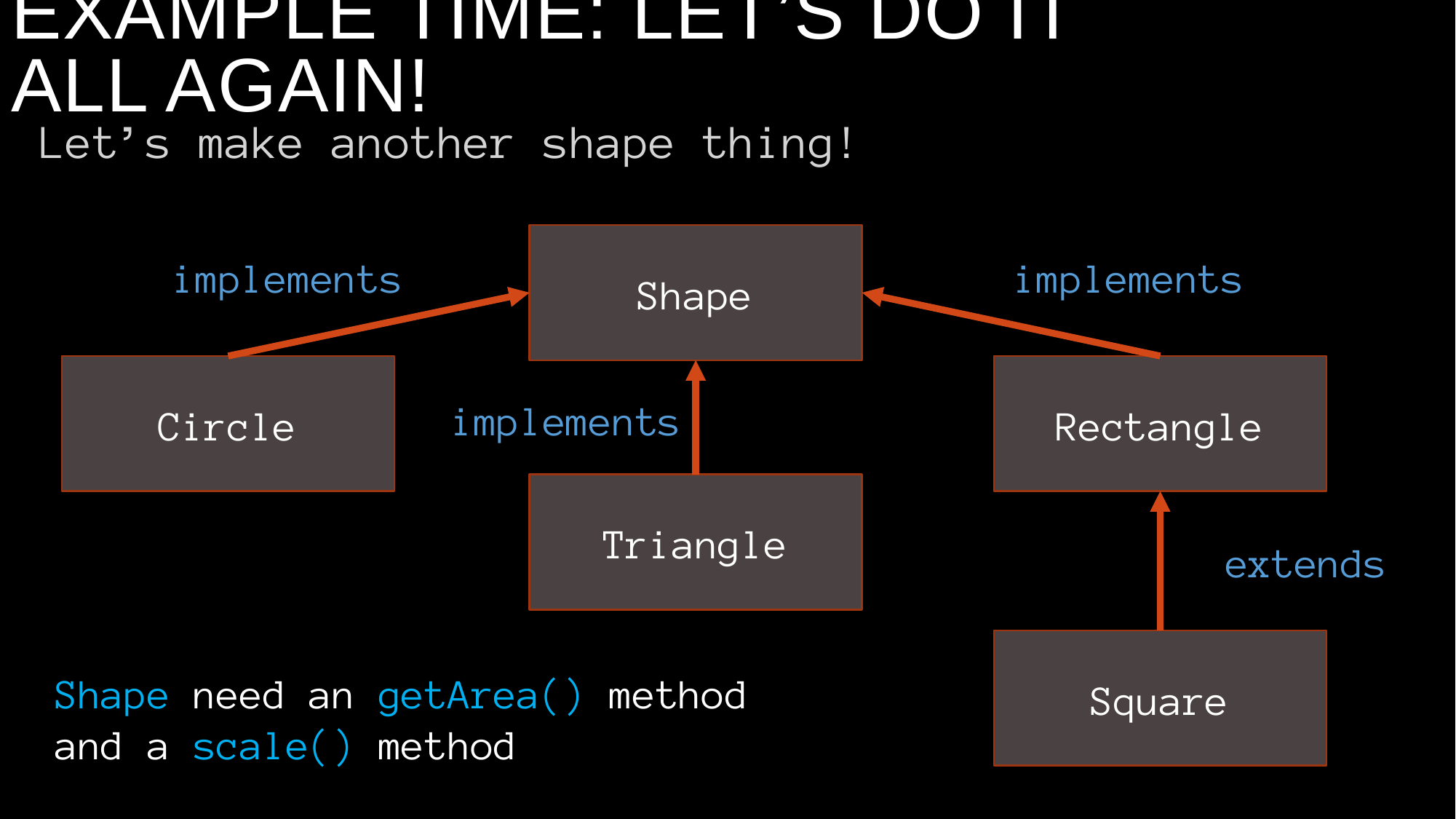

# Example Time: Let’s DO IT ALL AGAIN!

Let’s make another shape thing!

Shape
implements
implements
Circle
Rectangle
implements
Triangle
extends
Square
Shape need an getArea() method
and a scale() method